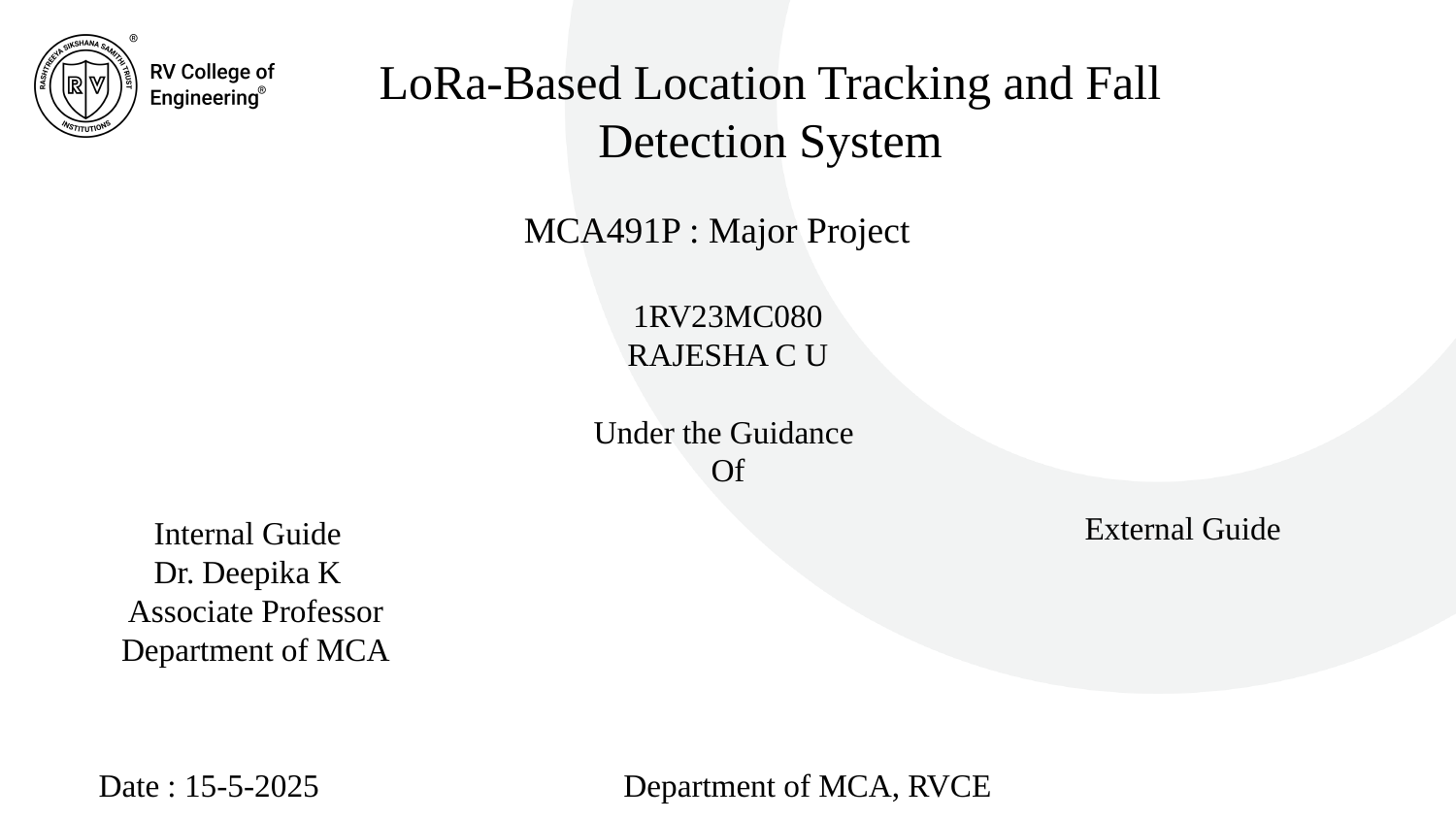

# LoRa-Based Location Tracking and Fall Detection System
MCA491P : Major Project
1RV23MC080
RAJESHA C U

Under the Guidance
Of
External Guide
Internal Guide
Dr. Deepika K
  Associate Professor
  Department of MCA
Date : 15-5-2025                                      Department of MCA, RVCE